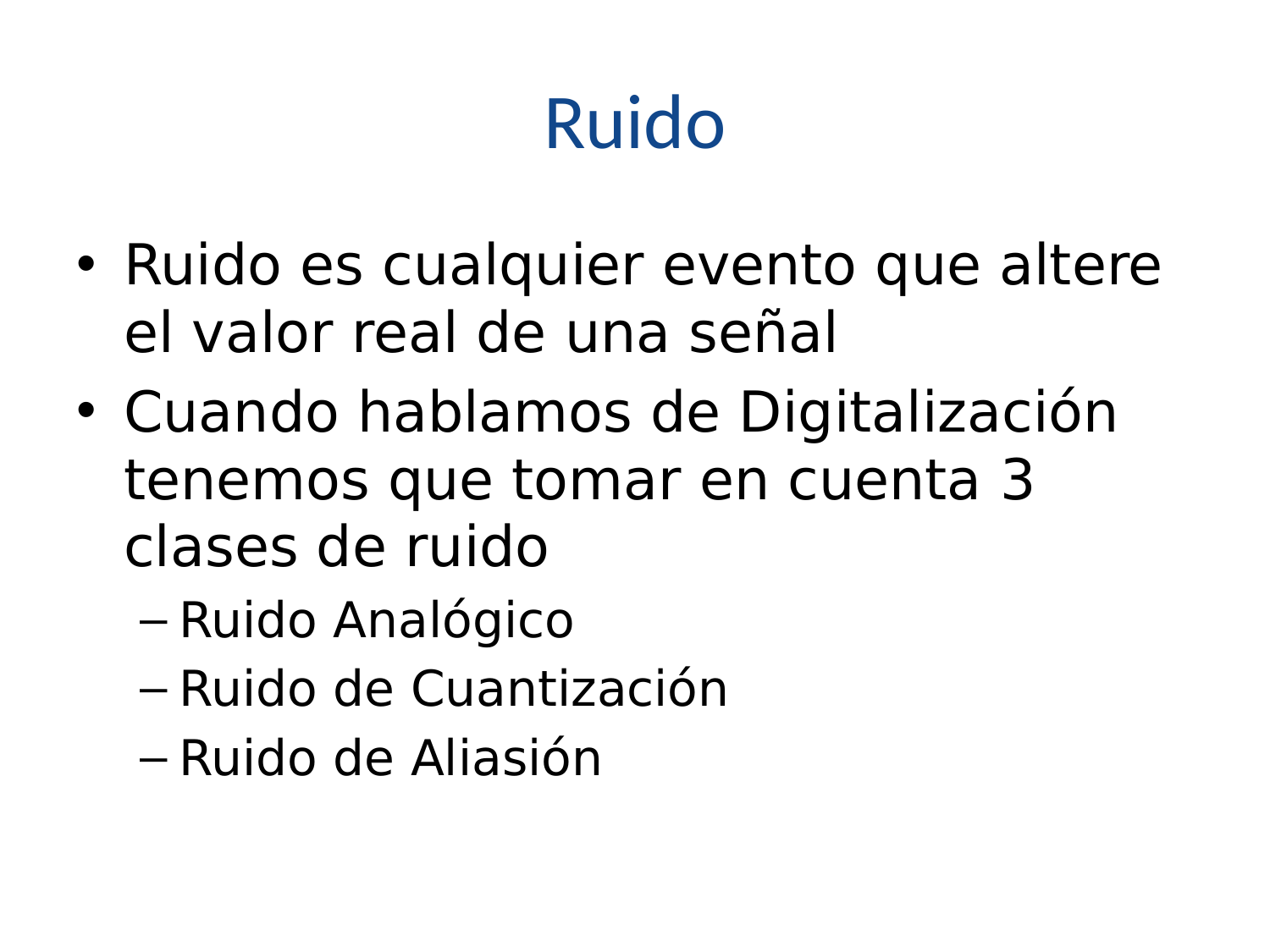

# Ruido
Ruido es cualquier evento que altere el valor real de una señal
Cuando hablamos de Digitalización tenemos que tomar en cuenta 3 clases de ruido
Ruido Analógico
Ruido de Cuantización
Ruido de Aliasión